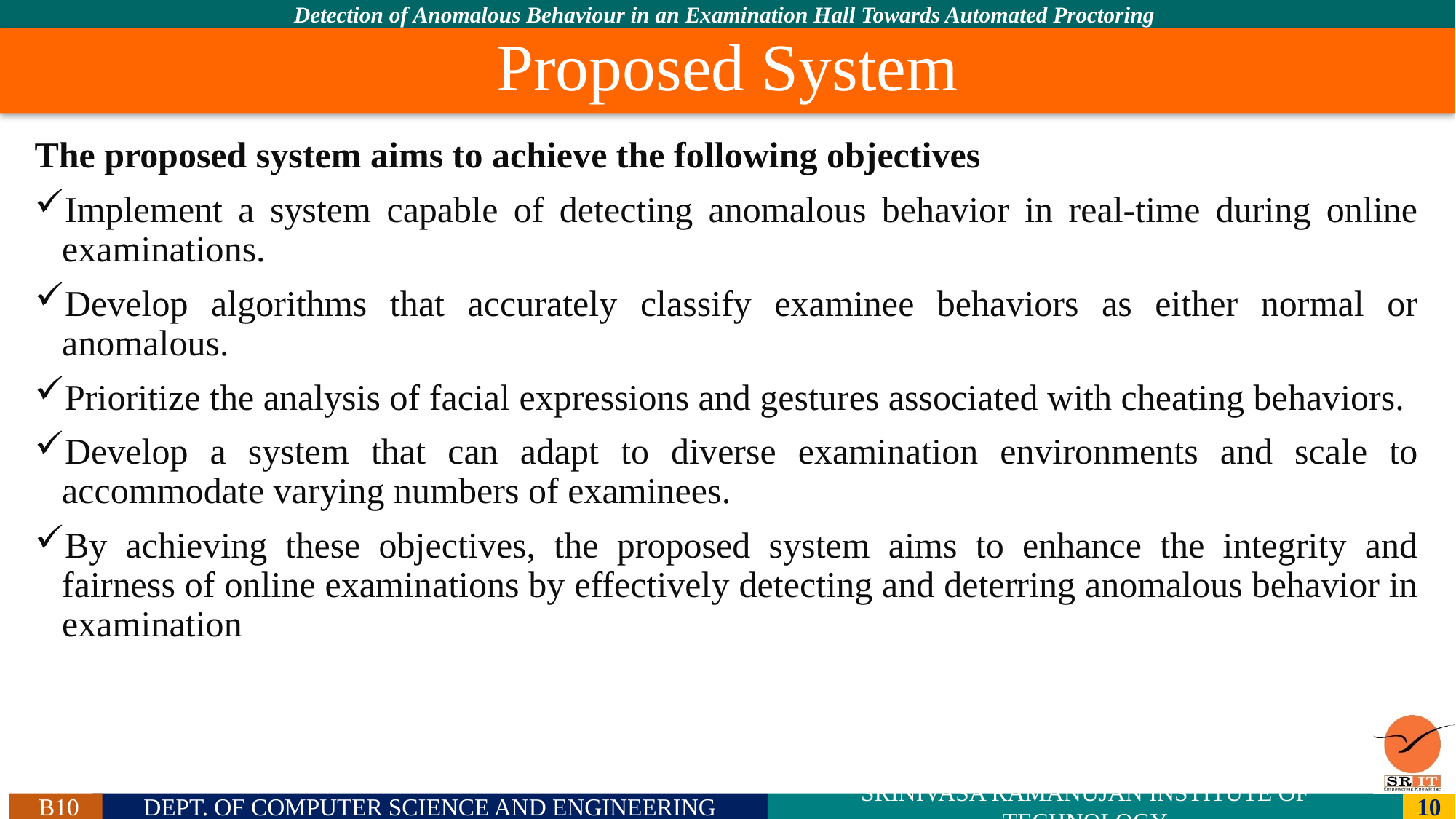

# Proposed System
The proposed system aims to achieve the following objectives
Implement a system capable of detecting anomalous behavior in real-time during online examinations.
Develop algorithms that accurately classify examinee behaviors as either normal or anomalous.
Prioritize the analysis of facial expressions and gestures associated with cheating behaviors.
Develop a system that can adapt to diverse examination environments and scale to accommodate varying numbers of examinees.
By achieving these objectives, the proposed system aims to enhance the integrity and fairness of online examinations by effectively detecting and deterring anomalous behavior in examination